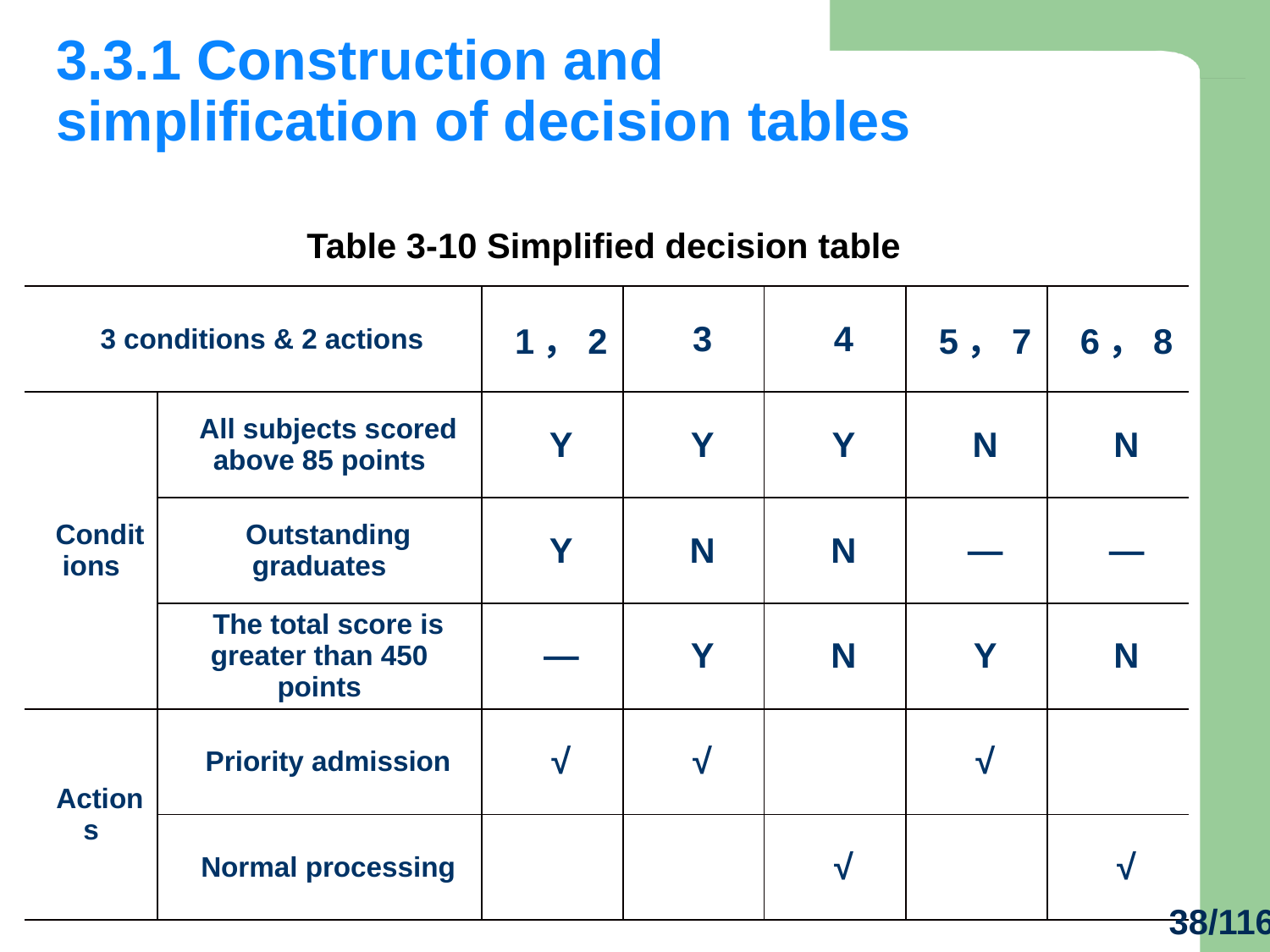

3.3.1 Construction and simplification of decision tables

Table 3-10 Simplified decision table

| 3 conditions & 2 actions |  | 1，2 | 3 | 4 | 5，7 | 6，8 |
| --- | --- | --- | --- | --- | --- | --- |
| Conditions | All subjects scored above 85 points | Y | Y | Y | N | N |
|  | Outstanding graduates | Y | N | N | ― | ― |
|  | The total score is greater than 450 points | ― | Y | N | Y | N |
| Actions | Priority admission | √ | √ |  | √ |  |
|  | Normal processing |  |  | √ |  | √ |
38/116